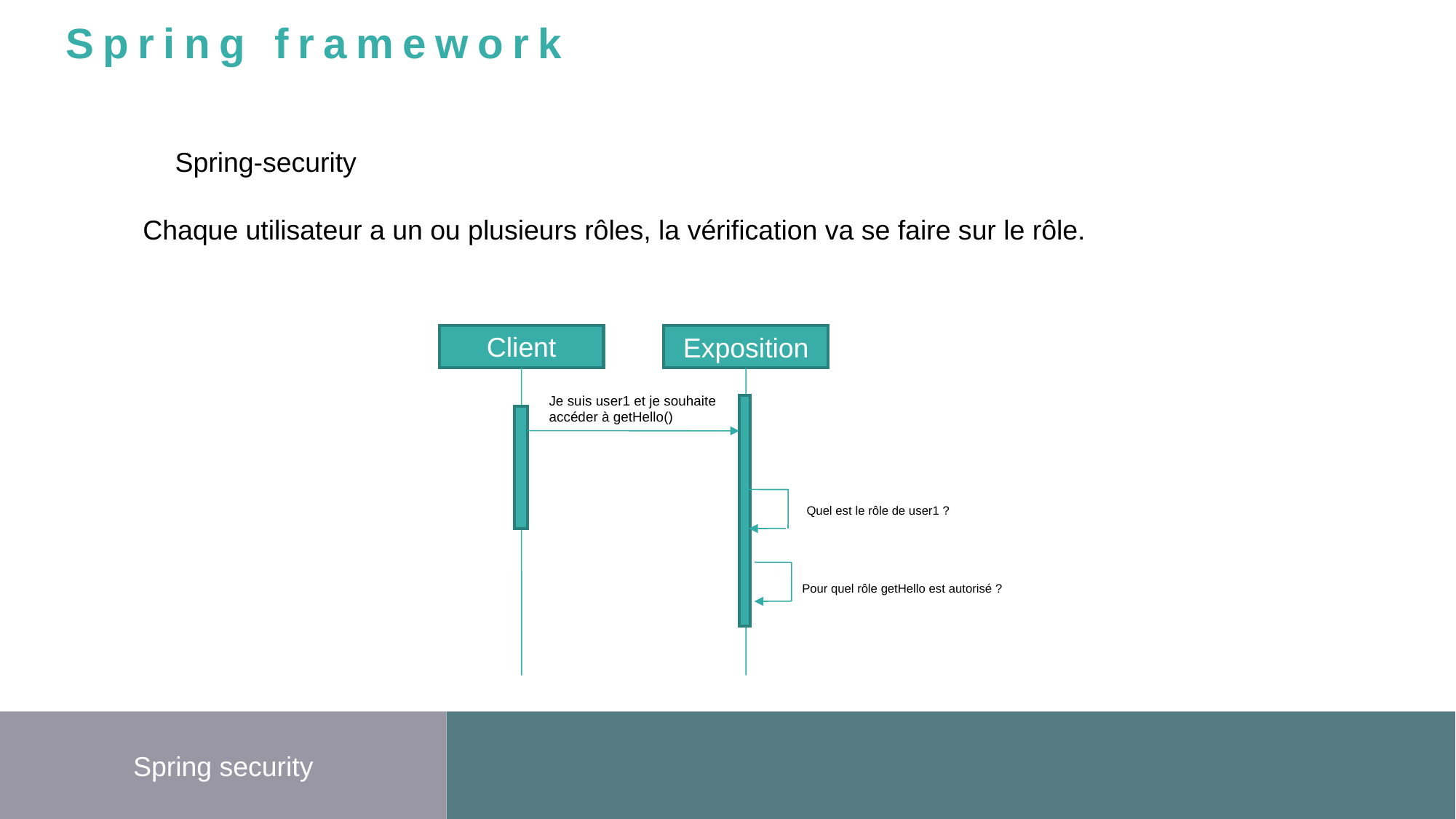

Spring framework
Spring-security
Chaque utilisateur a un ou plusieurs rôles, la vérification va se faire sur le rôle.
Client
Exposition

Je suis user1 et je souhaite accéder à getHello()

Quel est le rôle de user1 ?

Pour quel rôle getHello est autorisé ?

Spring security